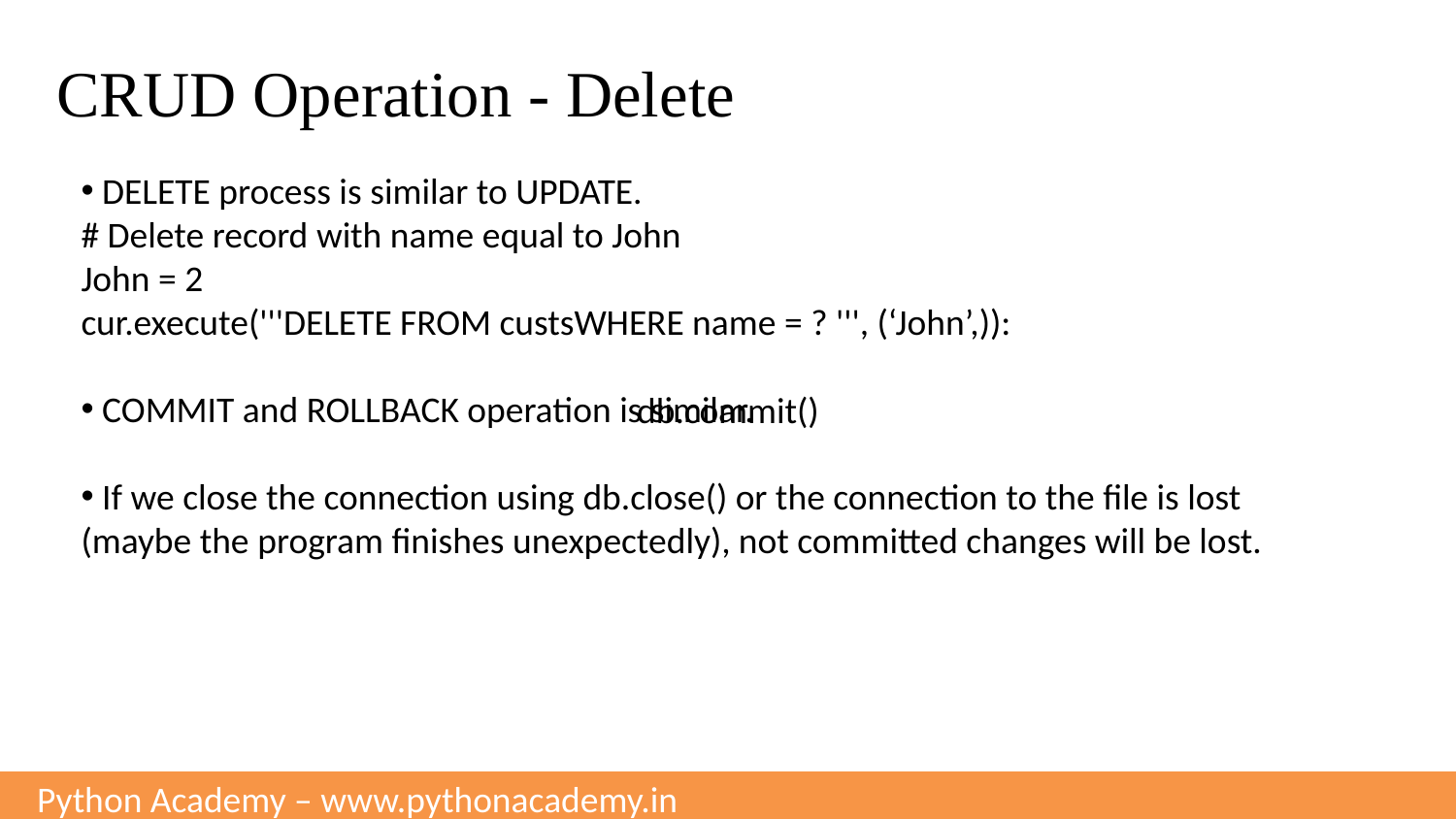

CRUD Operation - Delete
 DELETE process is similar to UPDATE.
# Delete record with name equal to John
John = 2
cur.execute('''DELETE FROM custsWHERE name = ? ''', (‘John’,)):

 COMMIT and ROLLBACK operation is similar.

 If we close the connection using db.close() or the connection to the file is lost (maybe the program finishes unexpectedly), not committed changes will be lost.

db.commit()
Python Academy – www.pythonacademy.in